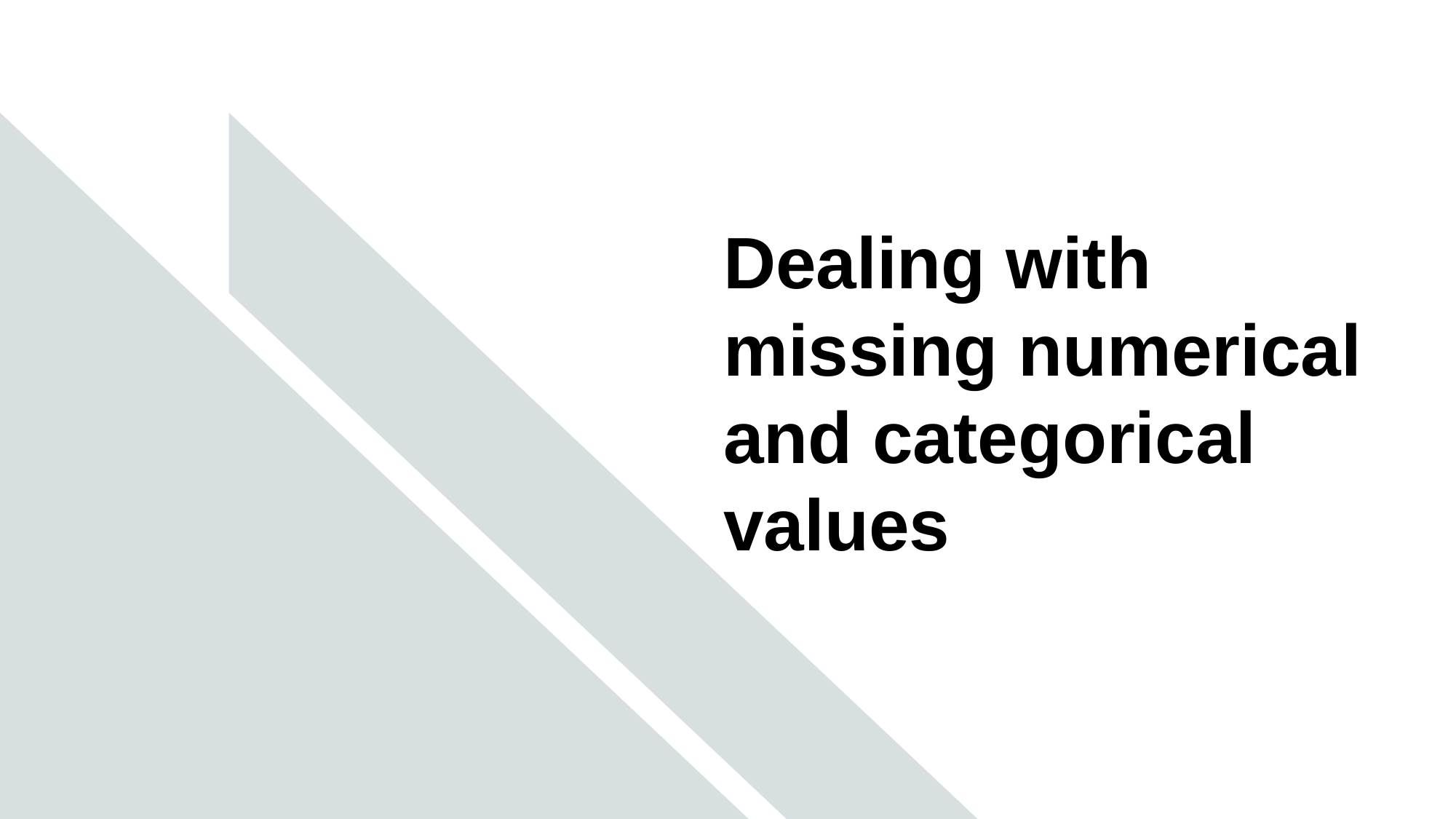

Dealing with missing numerical and categorical values